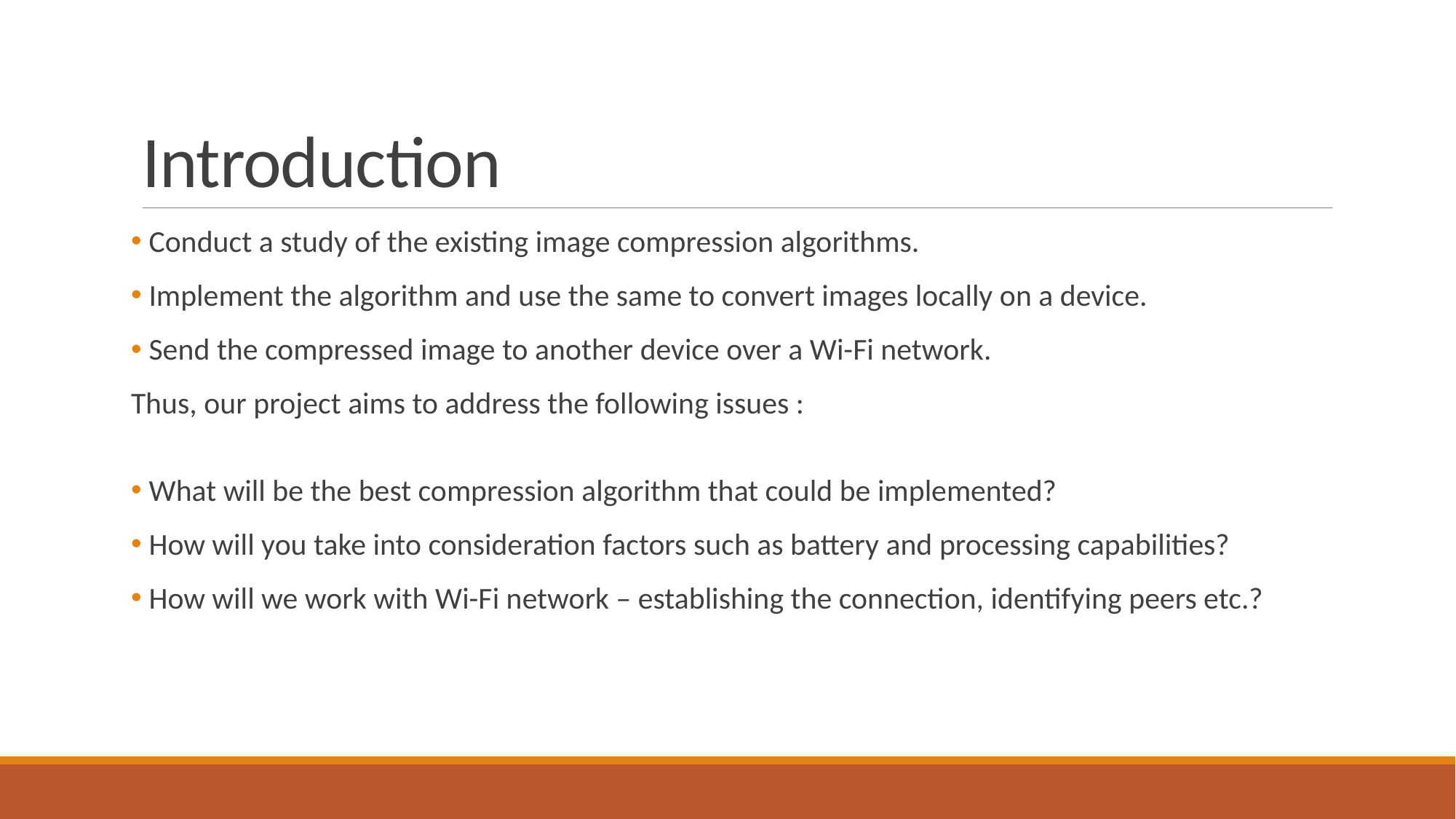

# Introduction
 Conduct a study of the existing image compression algorithms.
 Implement the algorithm and use the same to convert images locally on a device.
 Send the compressed image to another device over a Wi-Fi network.
Thus, our project aims to address the following issues :
 What will be the best compression algorithm that could be implemented?
 How will you take into consideration factors such as battery and processing capabilities?
 How will we work with Wi-Fi network – establishing the connection, identifying peers etc.?